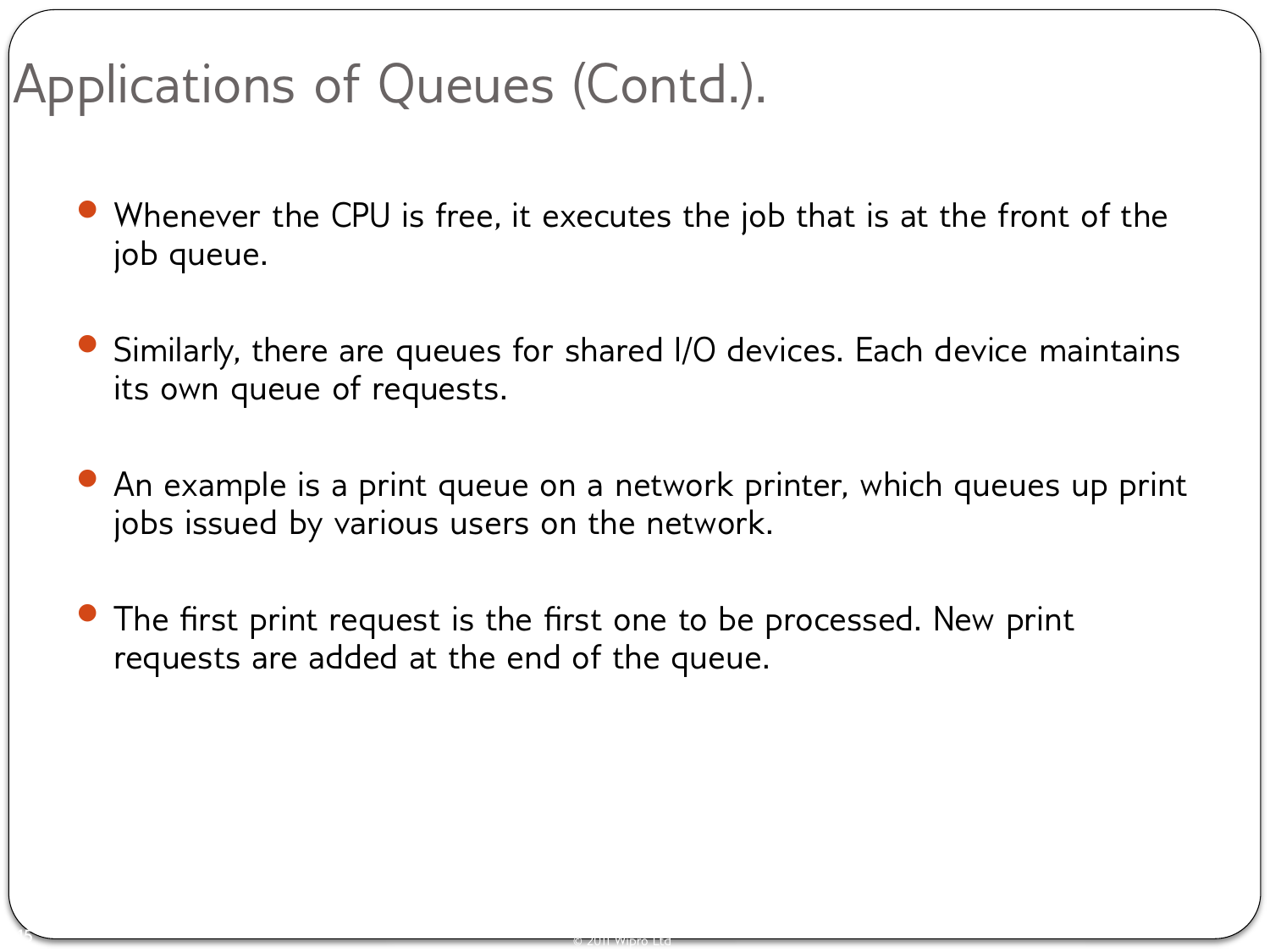

# Applications of Queues (Contd.).
Whenever the CPU is free, it executes the job that is at the front of the job queue.

Similarly, there are queues for shared I/O devices. Each device maintains its own queue of requests.

An example is a print queue on a network printer, which queues up print jobs issued by various users on the network.

The first print request is the first one to be processed. New print requests are added at the end of the queue.